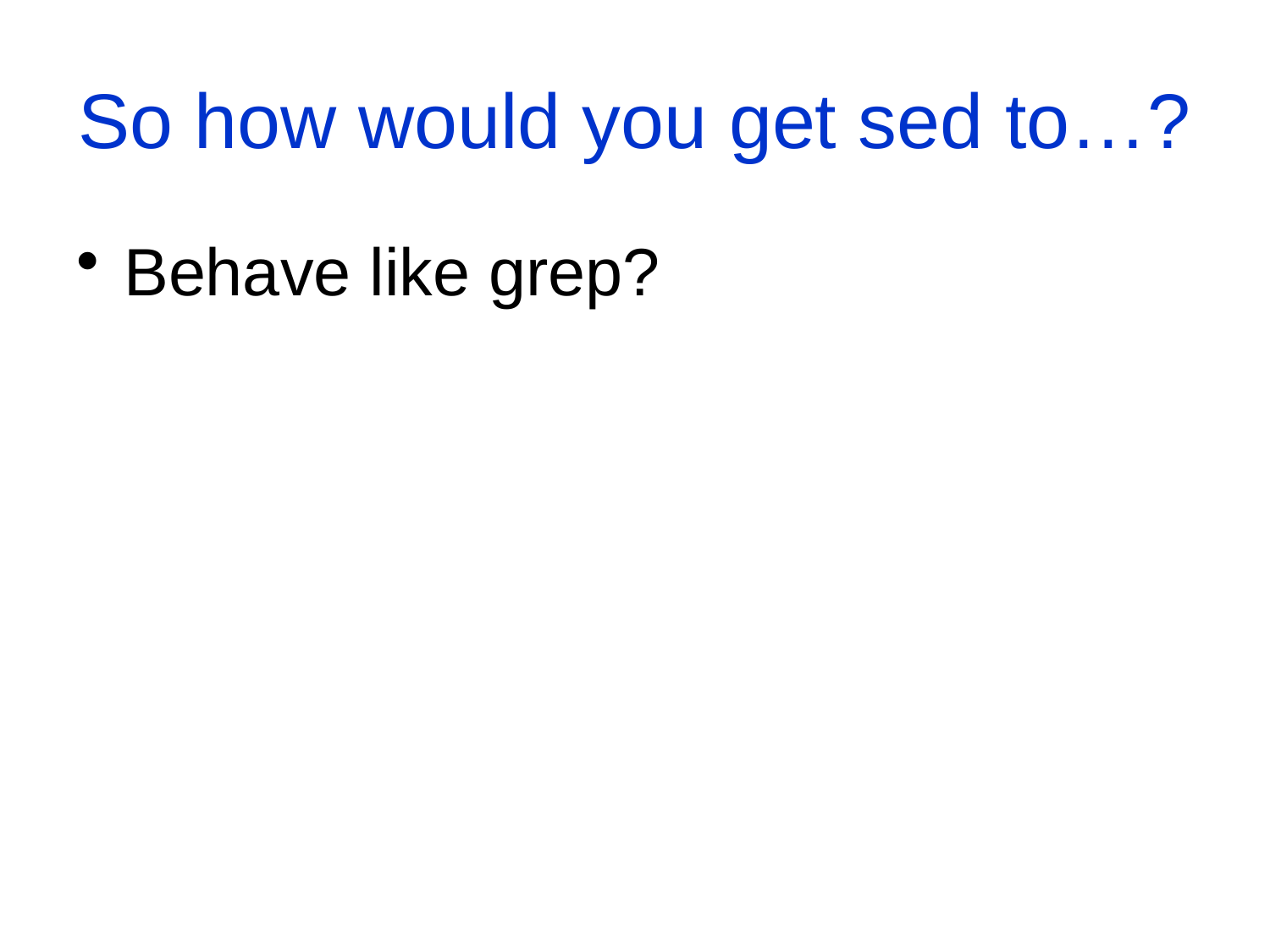

# So how would you get sed to…?
Behave like grep?